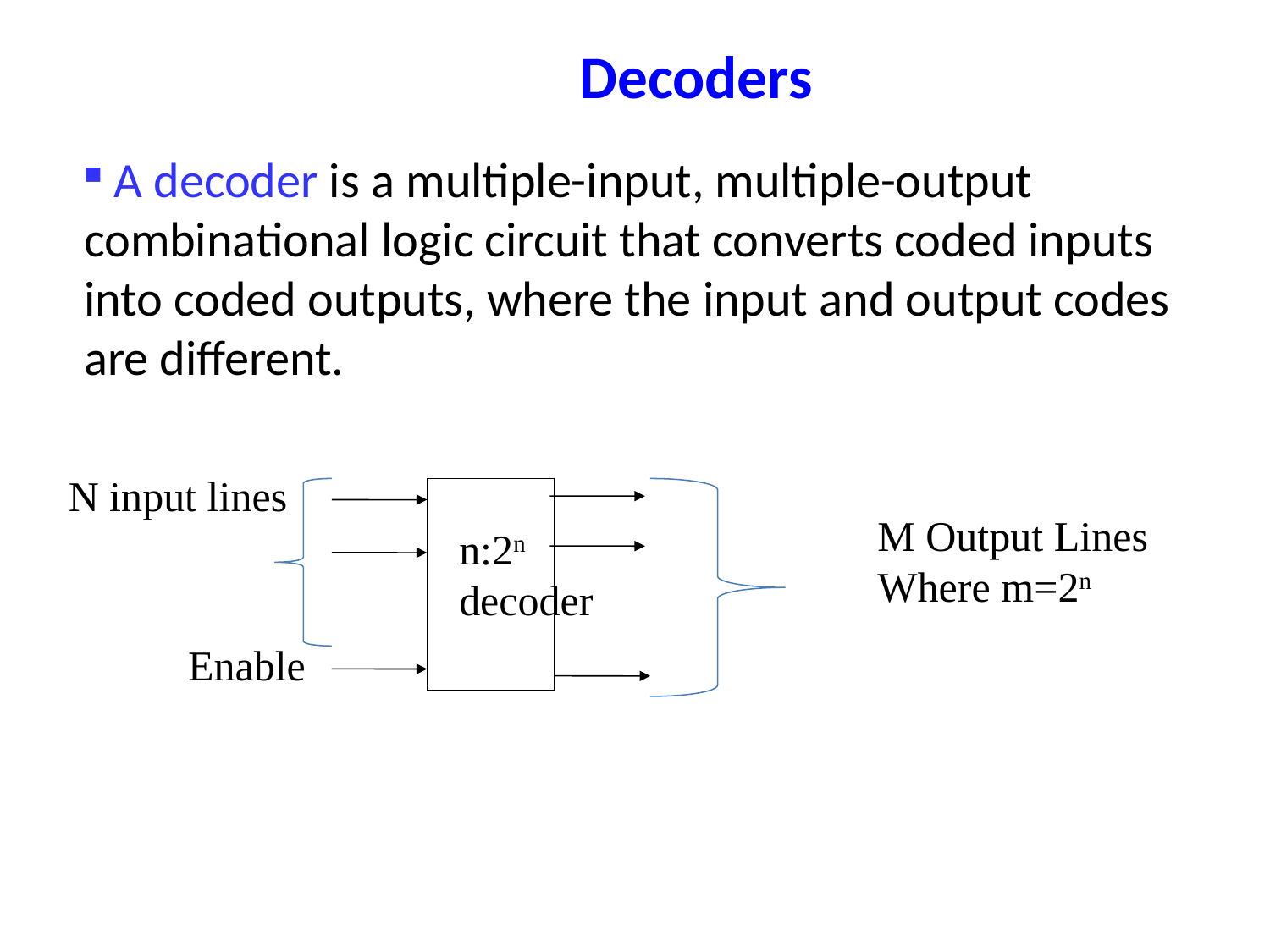

# Decoders
 A decoder is a multiple-input, multiple-output combinational logic circuit that converts coded inputs into coded outputs, where the input and output codes are different.

N input lines

M Output Lines
Where m=2n
n:2n
decoder

Enable